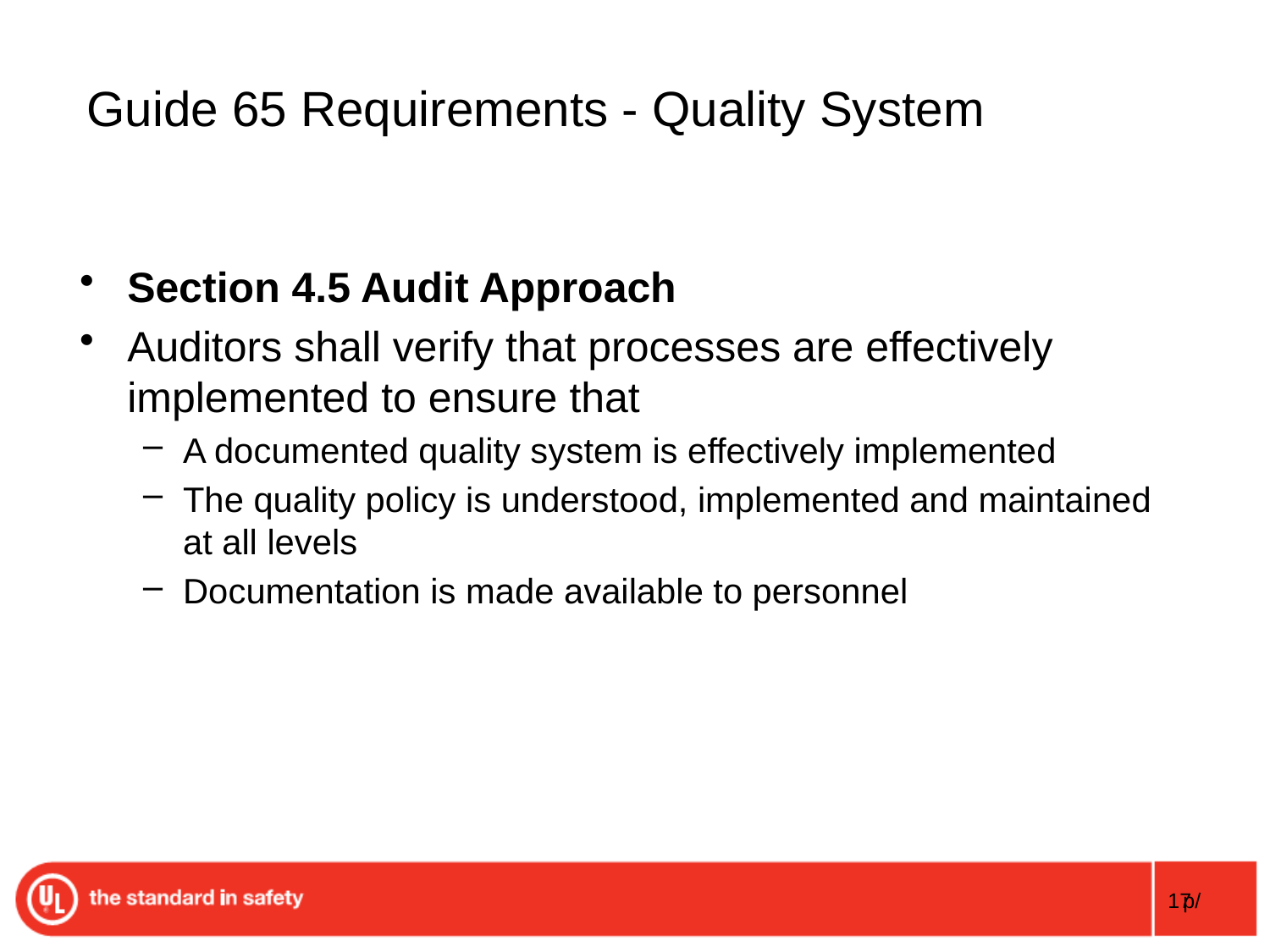

# Guide 65 Requirements - Quality System
Section 4.5 Audit Approach
Auditors shall verify that processes are effectively implemented to ensure that
A documented quality system is effectively implemented
The quality policy is understood, implemented and maintained at all levels
Documentation is made available to personnel